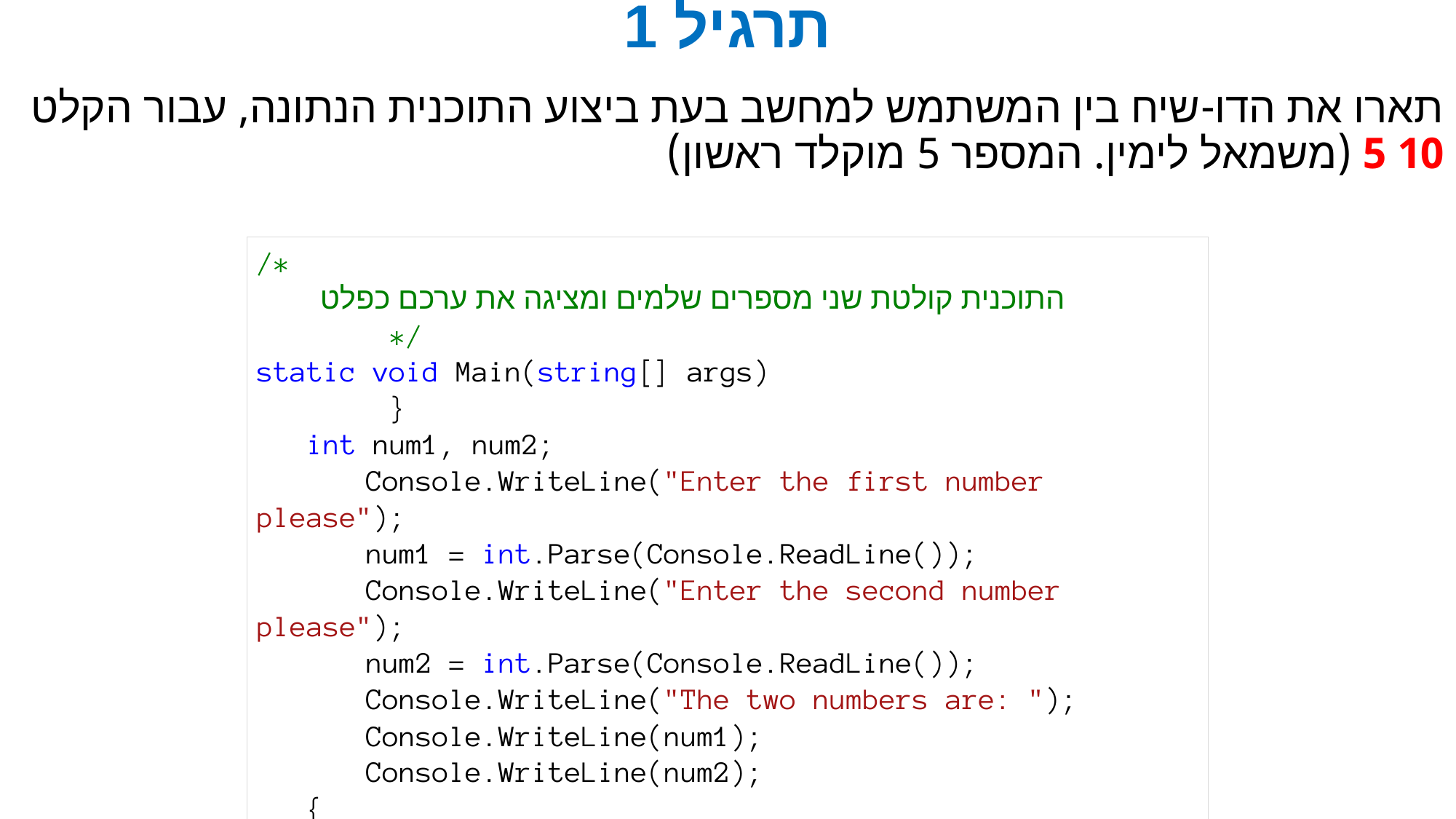

# תרגיל 1
תארו את הדו-שיח בין המשתמש למחשב בעת ביצוע התוכנית הנתונה, עבור הקלט 10 5 (משמאל לימין. המספר 5 מוקלד ראשון)
/*
        התוכנית קולטת שני מספרים שלמים ומציגה את ערכם כפלט
        */
static void Main(string[] args)
        }
   int num1, num2;
	Console.WriteLine("Enter the first number please");
	num1 = int.Parse(Console.ReadLine());
	Console.WriteLine("Enter the second number please");
   	num2 = int.Parse(Console.ReadLine());
   	Console.WriteLine("The two numbers are: ");
   	Console.WriteLine(num1);
   	Console.WriteLine(num2);
   {